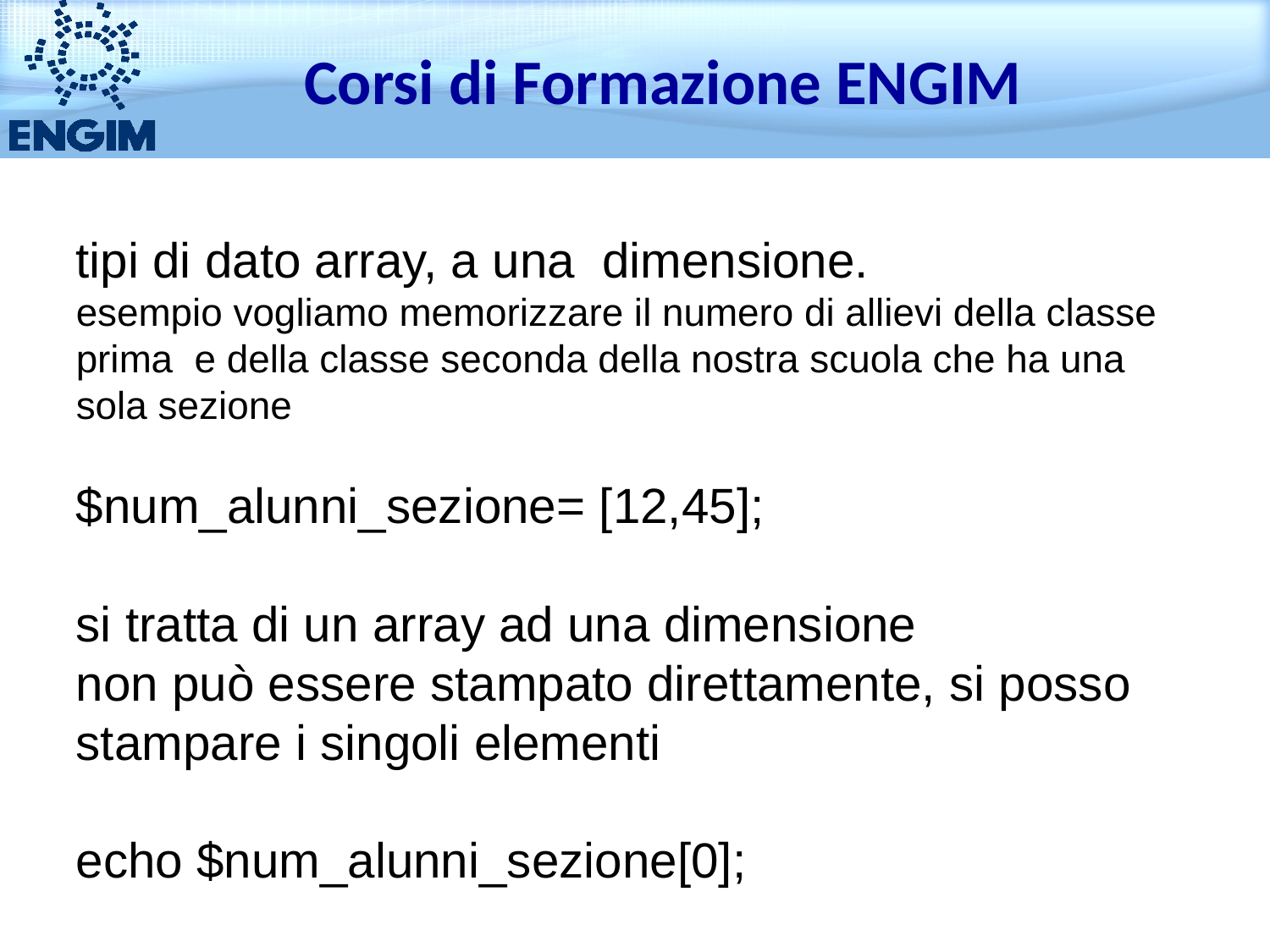

Corsi di Formazione ENGIM
tipi di dato array, a una  dimensione.
esempio vogliamo memorizzare il numero di allievi della classe prima  e della classe seconda della nostra scuola che ha una sola sezione

$num_alunni_sezione= [12,45];

si tratta di un array ad una dimensione
non può essere stampato direttamente, si posso stampare i singoli elementi

echo $num_alunni_sezione[0];